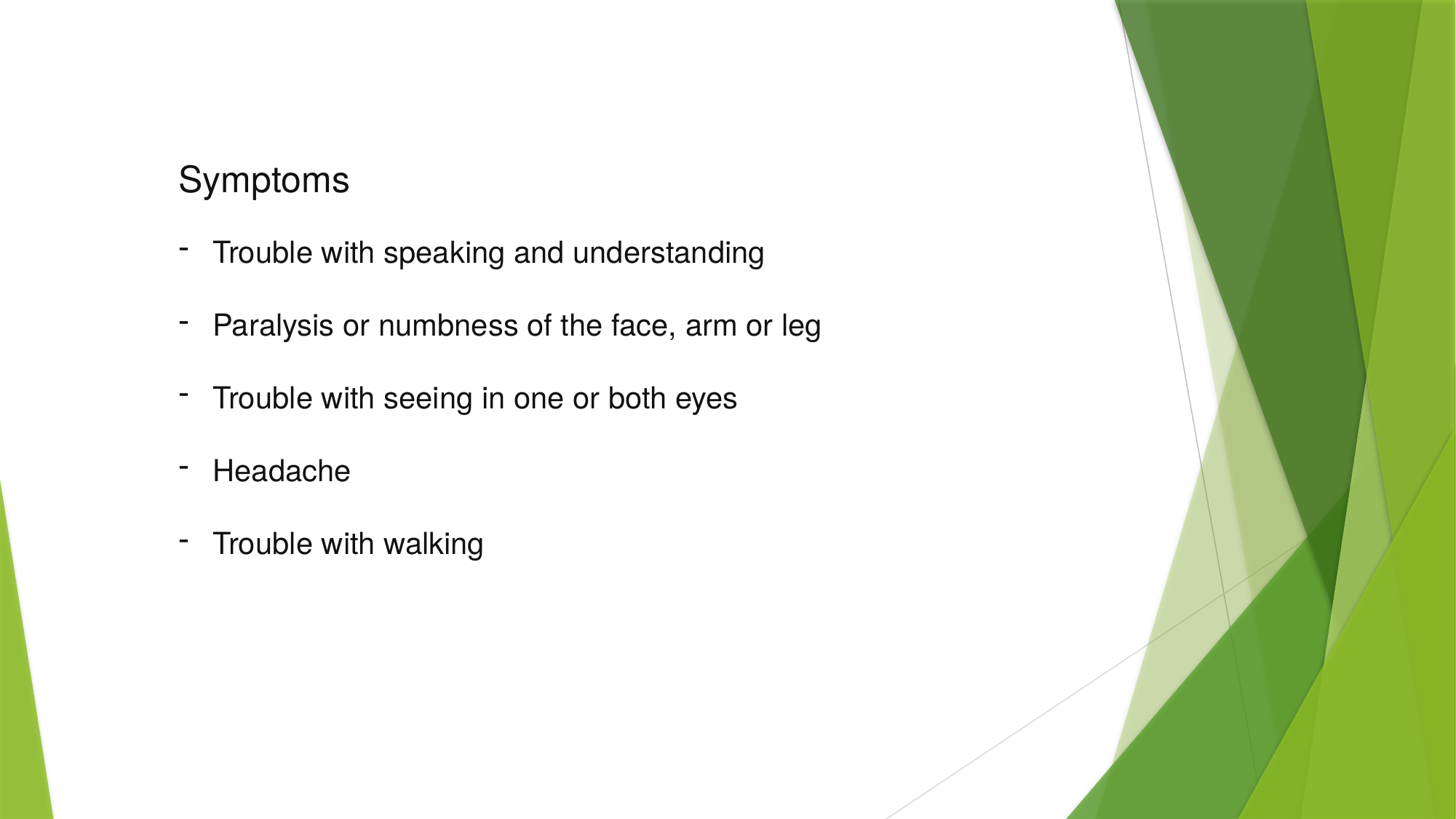

Symptoms

Trouble with speaking and understanding

Paralysis or numbness of the face, arm or leg

Trouble with seeing in one or both eyes

Headache

Trouble with walking